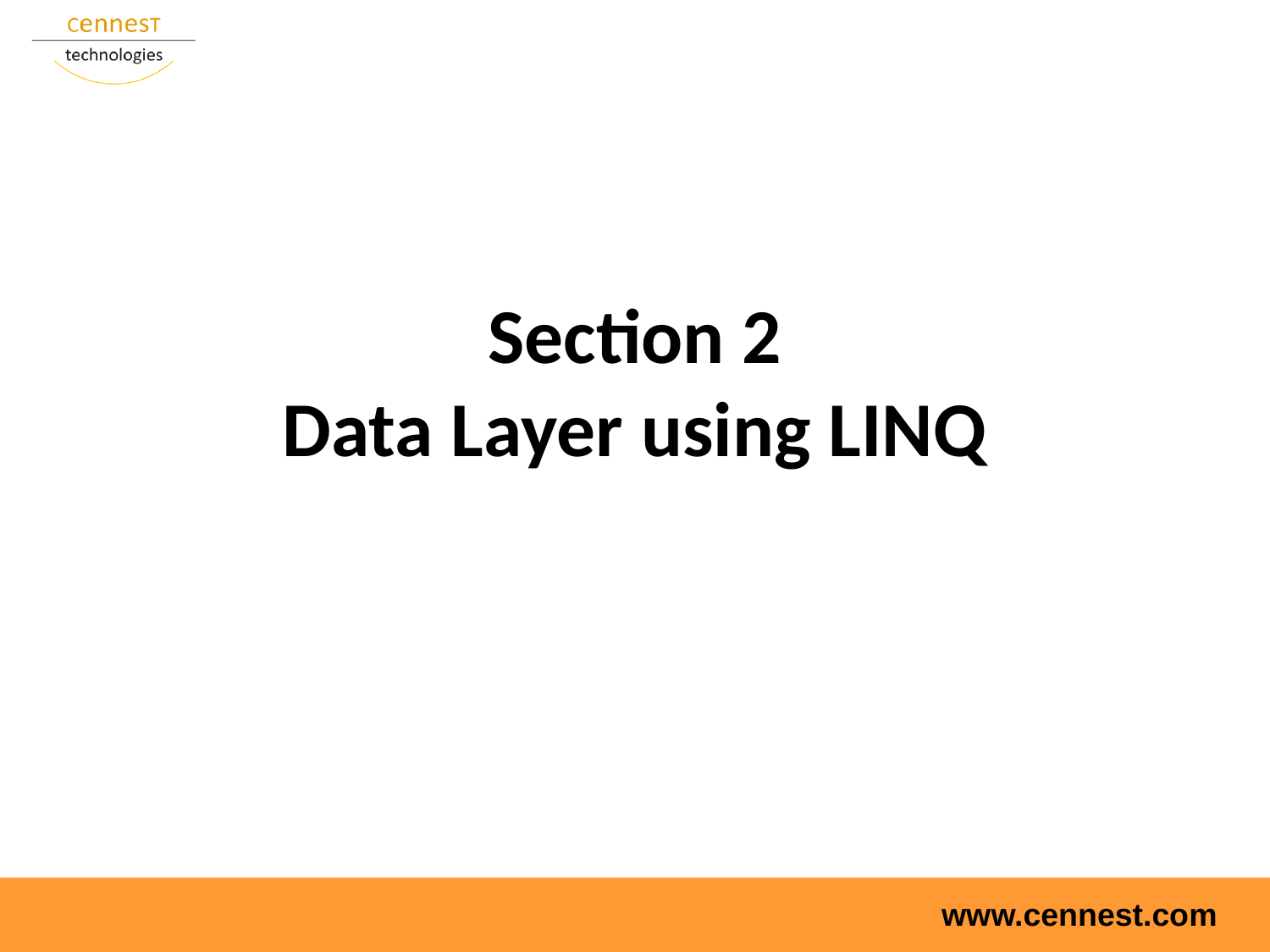

# Section 2 Data Layer using LINQ